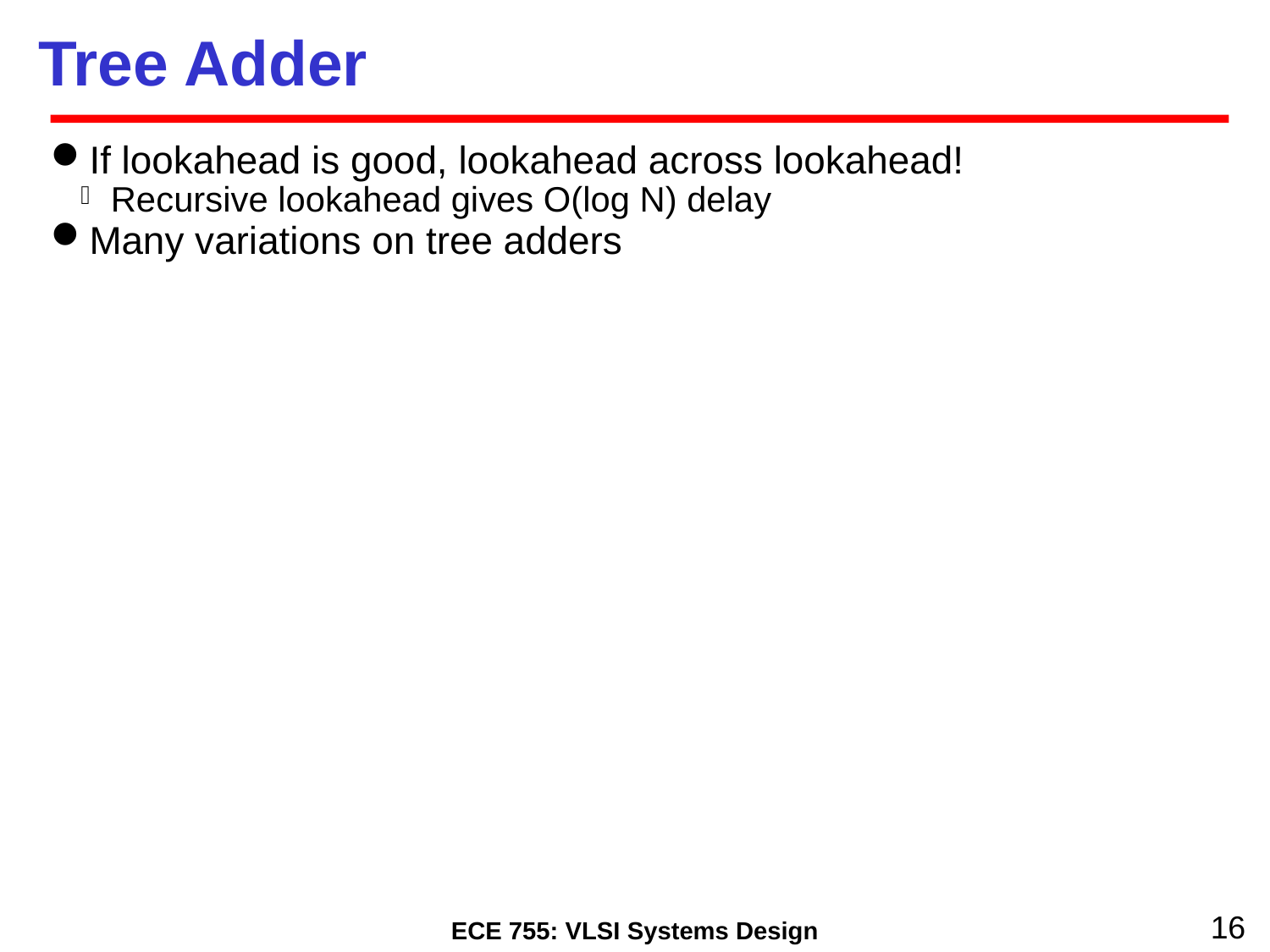

Tree Adder
If lookahead is good, lookahead across lookahead!
Recursive lookahead gives O(log N) delay
Many variations on tree adders